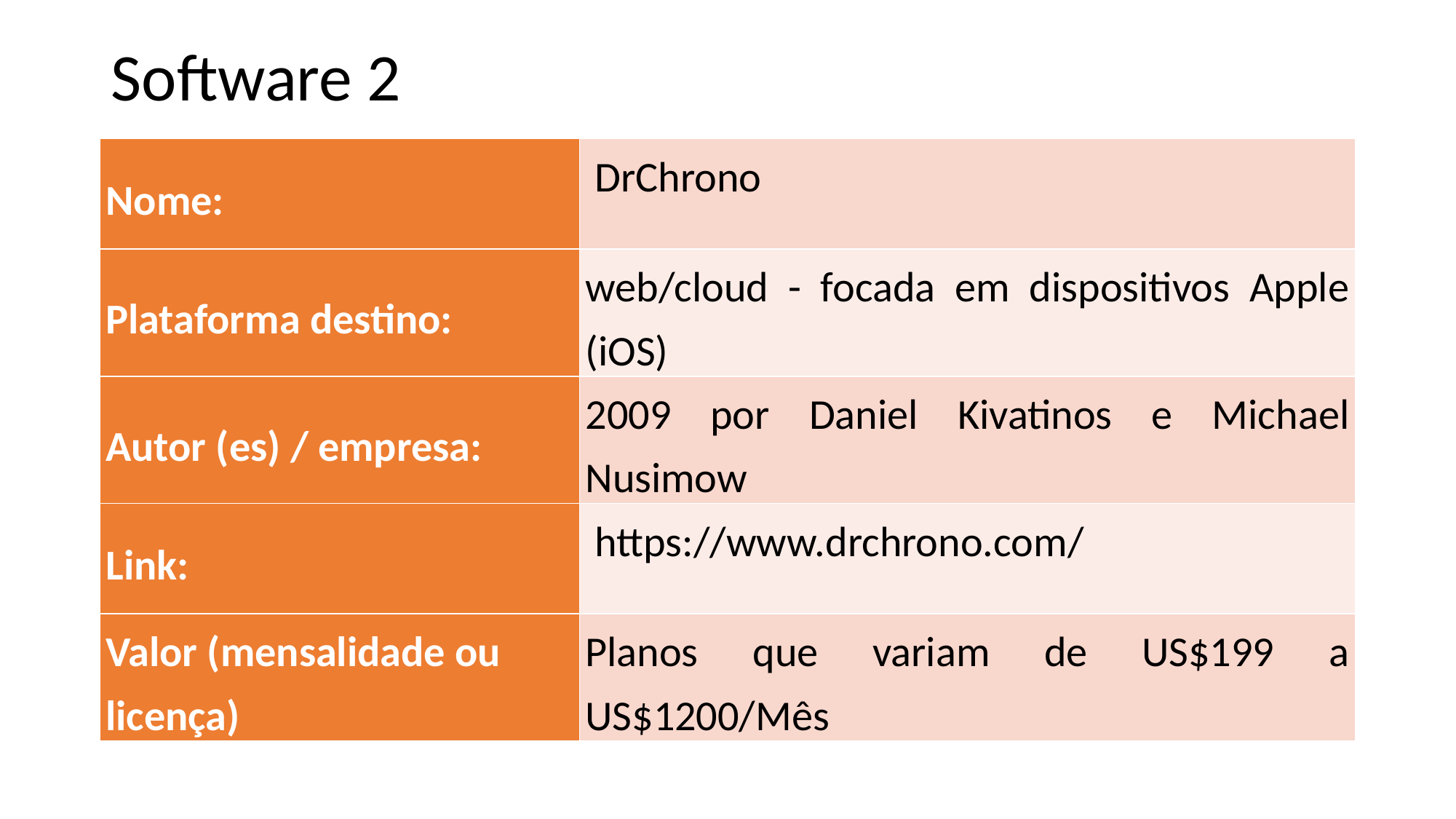

# Software 2
| Nome: | DrChrono |
| --- | --- |
| Plataforma destino: | web/cloud - focada em dispositivos Apple (iOS) |
| Autor (es) / empresa: | 2009 por Daniel Kivatinos e Michael Nusimow |
| Link: | https://www.drchrono.com/ |
| Valor (mensalidade ou licença) | Planos que variam de US$199 a US$1200/Mês |